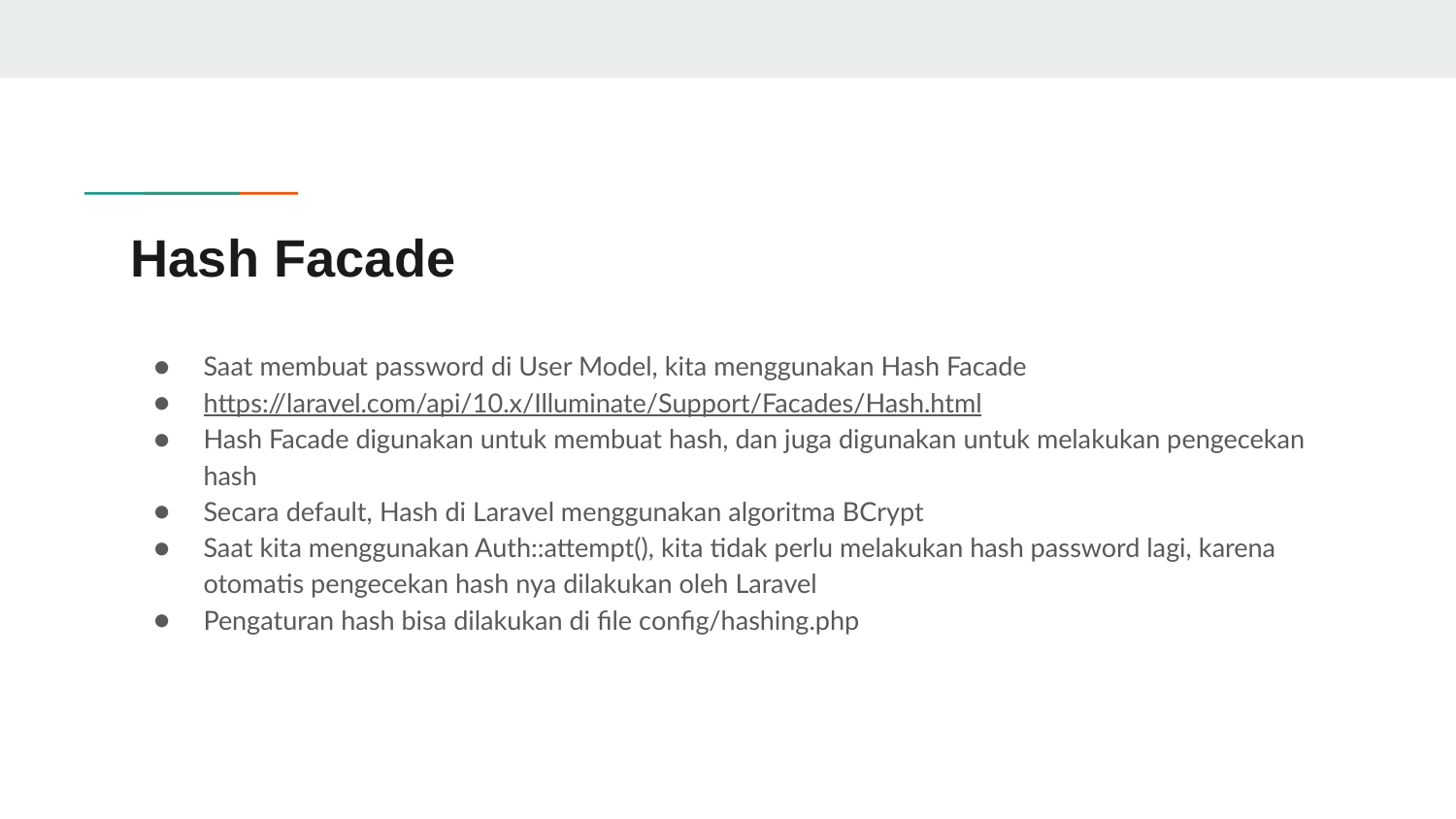

# Hash Facade
Saat membuat password di User Model, kita menggunakan Hash Facade
https://laravel.com/api/10.x/Illuminate/Support/Facades/Hash.html
Hash Facade digunakan untuk membuat hash, dan juga digunakan untuk melakukan pengecekan hash
Secara default, Hash di Laravel menggunakan algoritma BCrypt
Saat kita menggunakan Auth::attempt(), kita tidak perlu melakukan hash password lagi, karena otomatis pengecekan hash nya dilakukan oleh Laravel
Pengaturan hash bisa dilakukan di file config/hashing.php